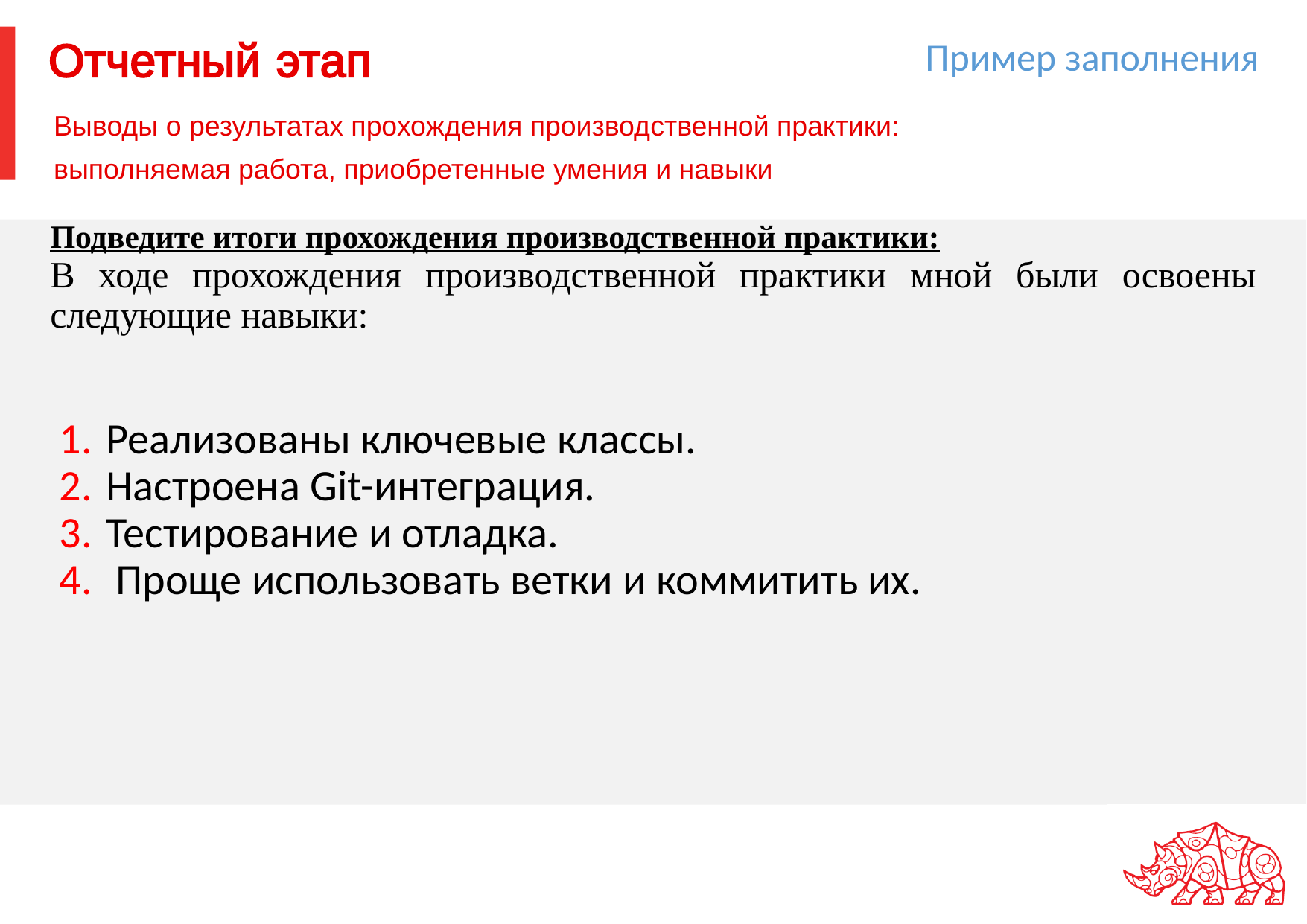

Пример заполнения
# Отчетный этап
Выводы о результатах прохождения производственной практики:
выполняемая работа, приобретенные умения и навыки

Подведите итоги прохождения производственной практики:
В ходе прохождения производственной практики мной были освоены следующие навыки:

Реализованы ключевые классы.
Настроена Git-интеграция.
Тестирование и отладка.
 Проще использовать ветки и коммитить их.